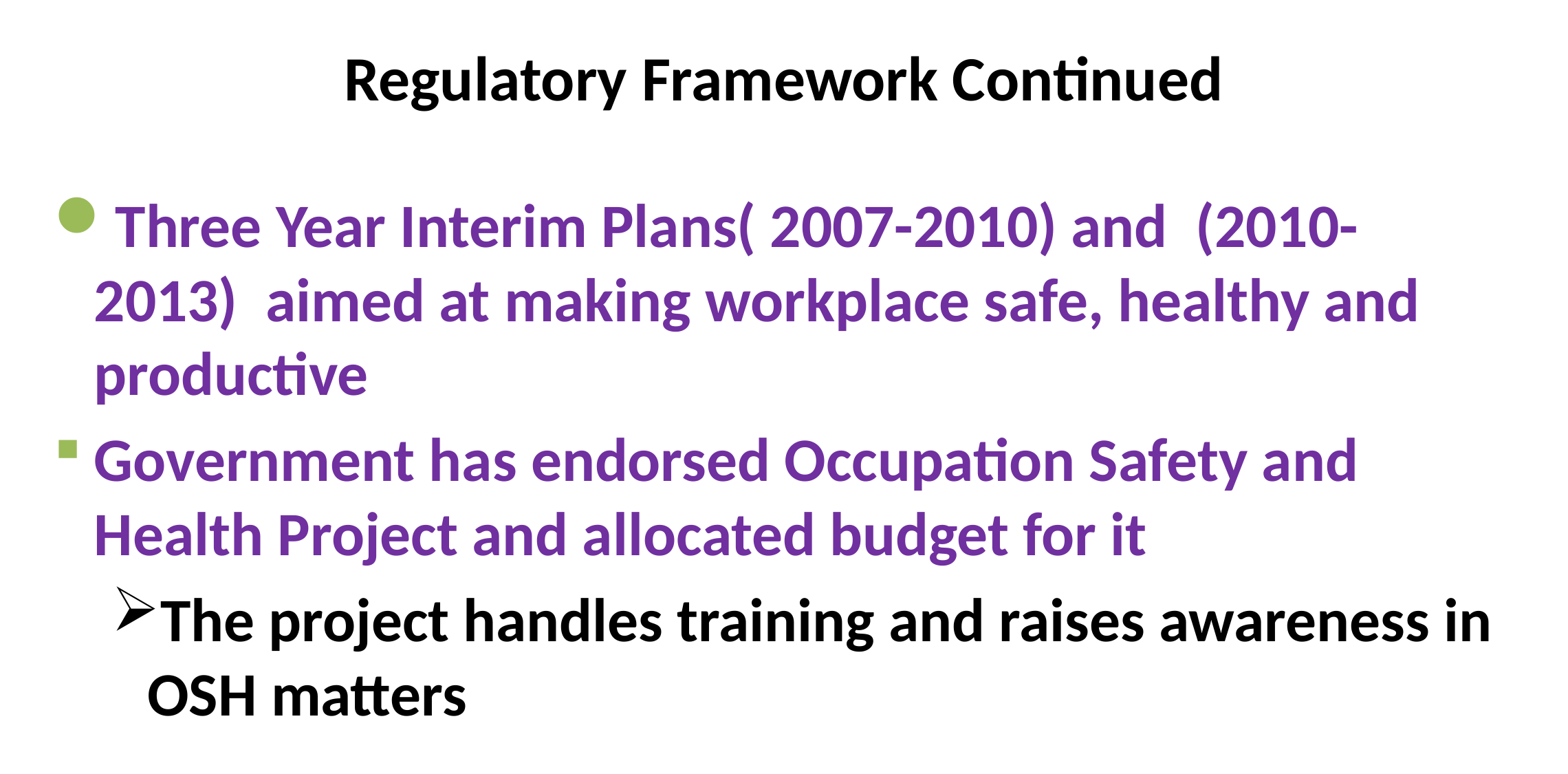

# Regulatory Framework Continued
Three Year Interim Plans( 2007-2010) and  (2010-2013)  aimed at making workplace safe, healthy and productive
Government has endorsed Occupation Safety and Health Project and allocated budget for it
The project handles training and raises awareness in OSH matters